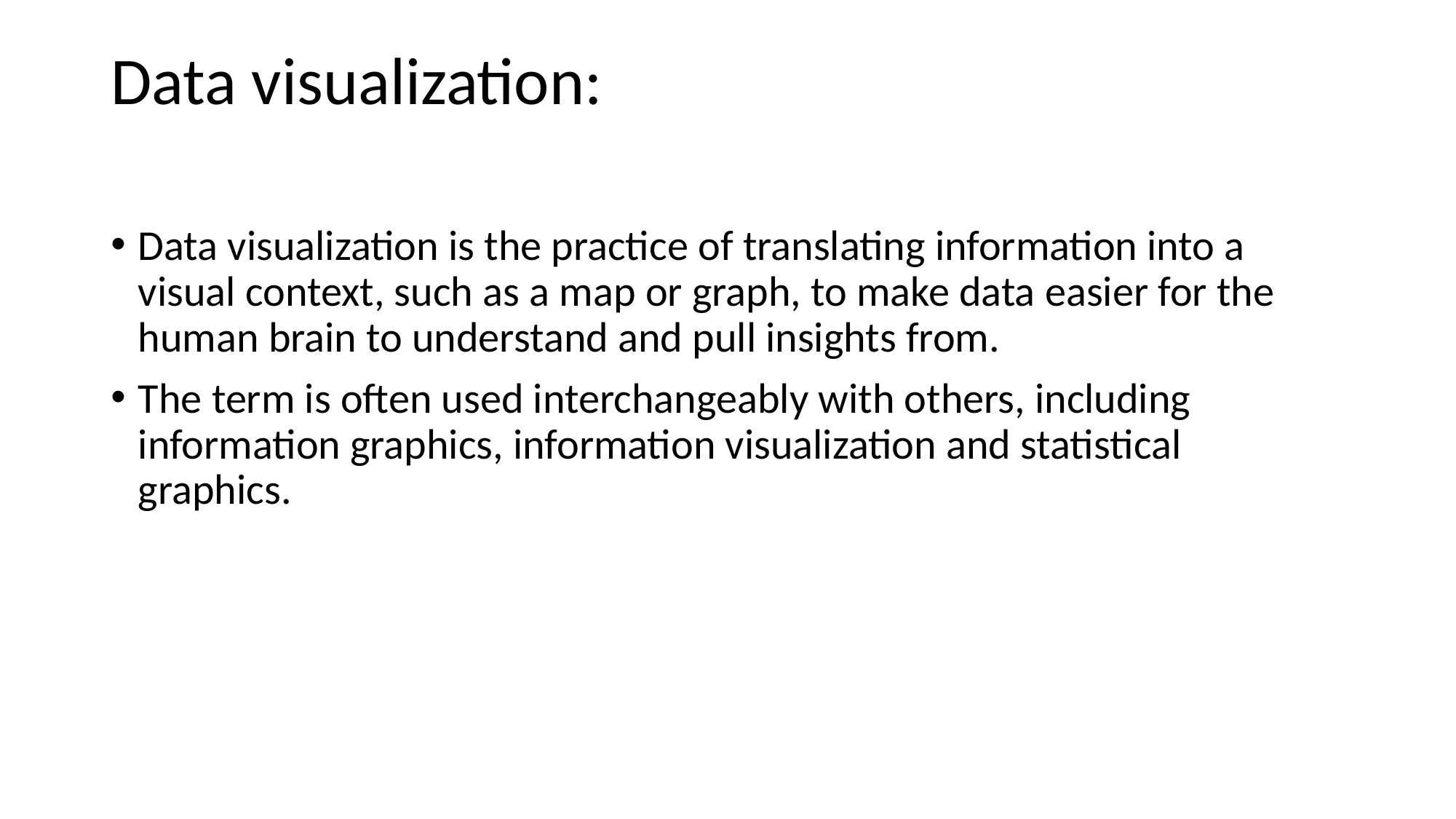

# Data visualization:
Data visualization is the practice of translating information into a visual context, such as a map or graph, to make data easier for the human brain to understand and pull insights from.
The term is often used interchangeably with others, including information graphics, information visualization and statistical graphics.